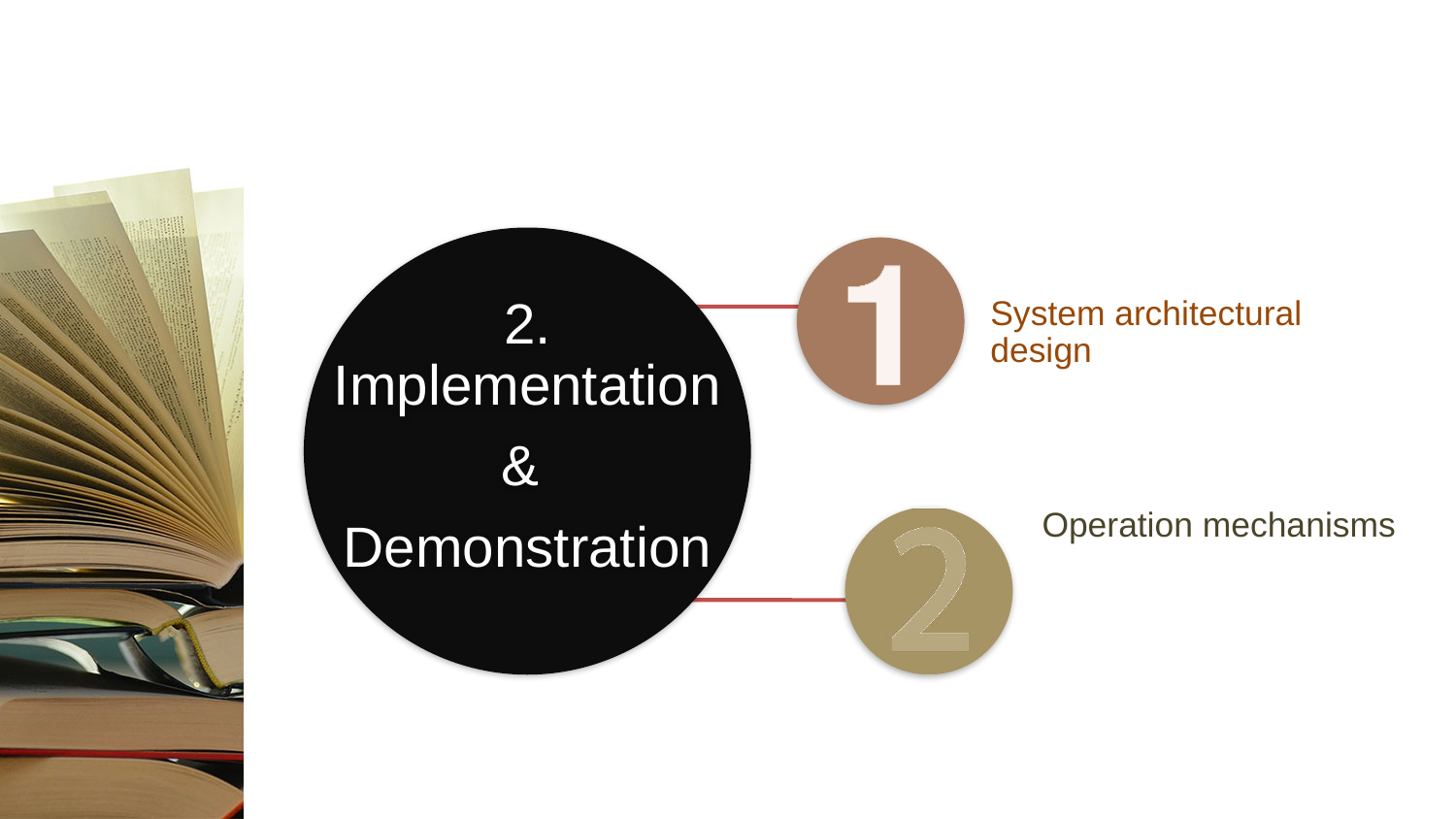

2. Implementation
&
Demonstration
System architectural design
  Operation mechanisms